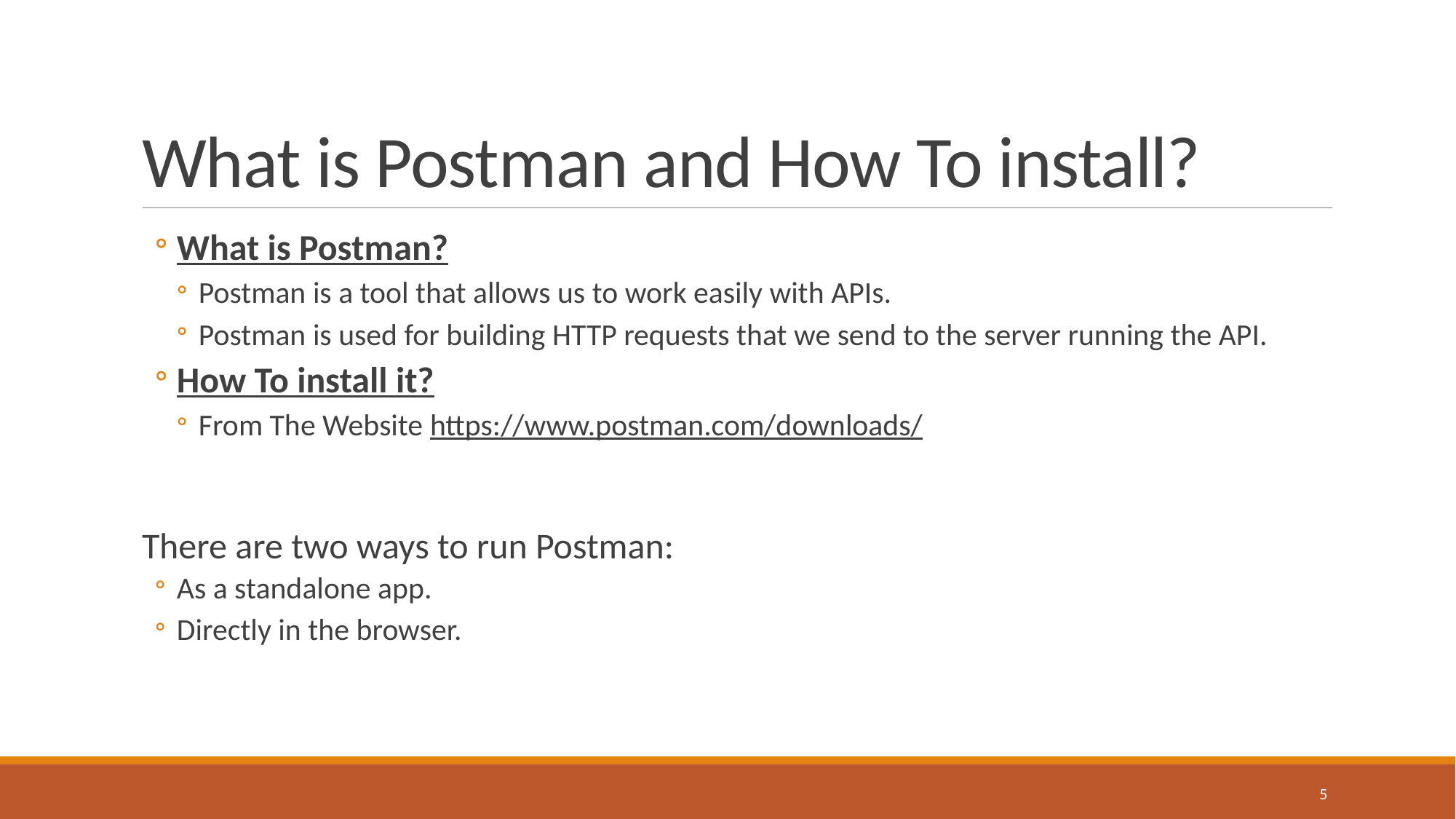

# What is Postman and How To install?
What is Postman?
Postman is a tool that allows us to work easily with APIs.
Postman is used for building HTTP requests that we send to the server running the API.
How To install it?
From The Website https://www.postman.com/downloads/

There are two ways to run Postman:
As a standalone app.
Directly in the browser.

5